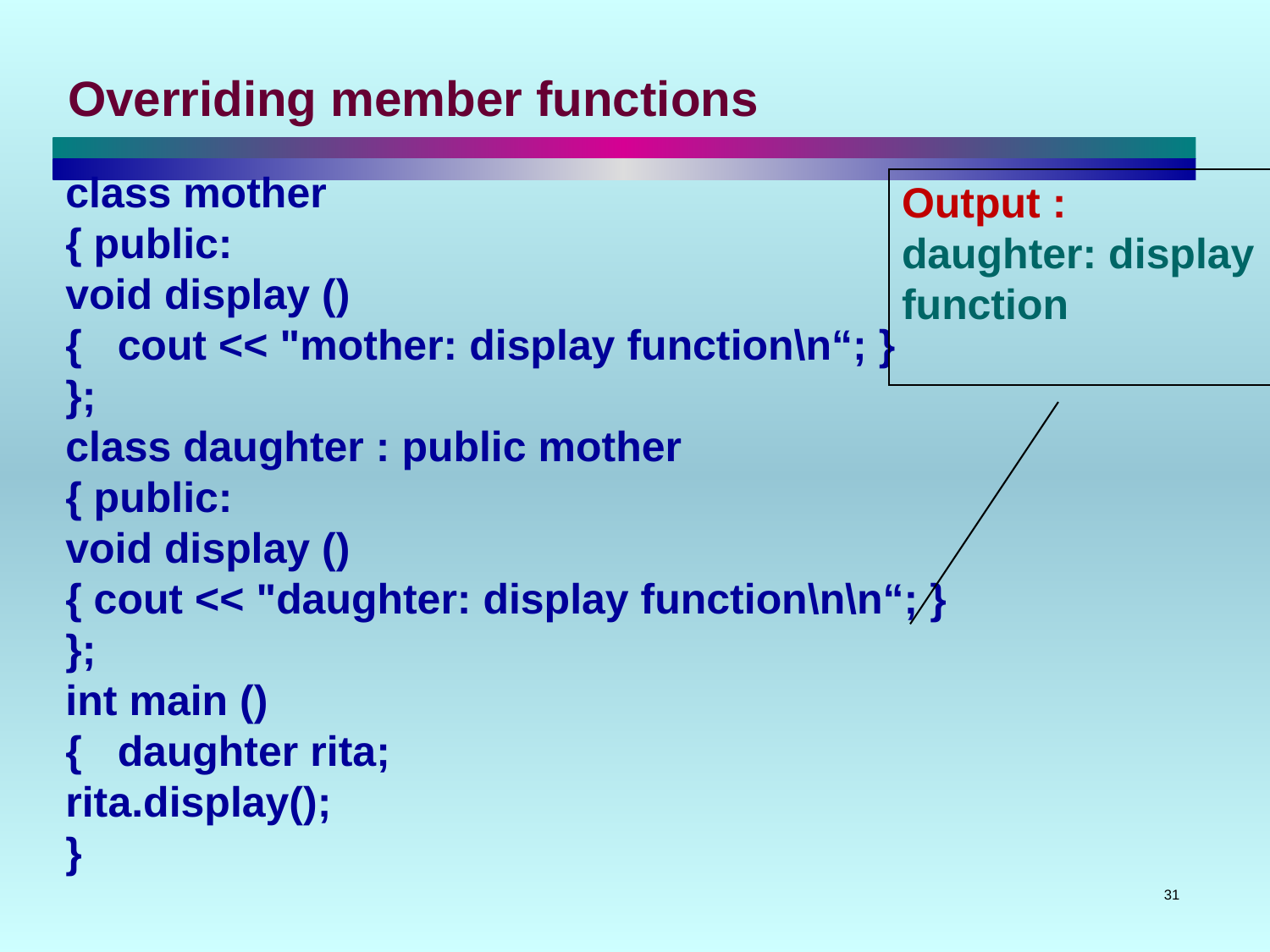

# Overriding member functions
class mother
{ public:
void display ()
{   cout << "mother: display function\n“; }
};
class daughter : public mother
{ public:
void display ()
{ cout << "daughter: display function\n\n“; }
};
int main ()
{   daughter rita;
rita.display();
}
Output :
daughter: display function